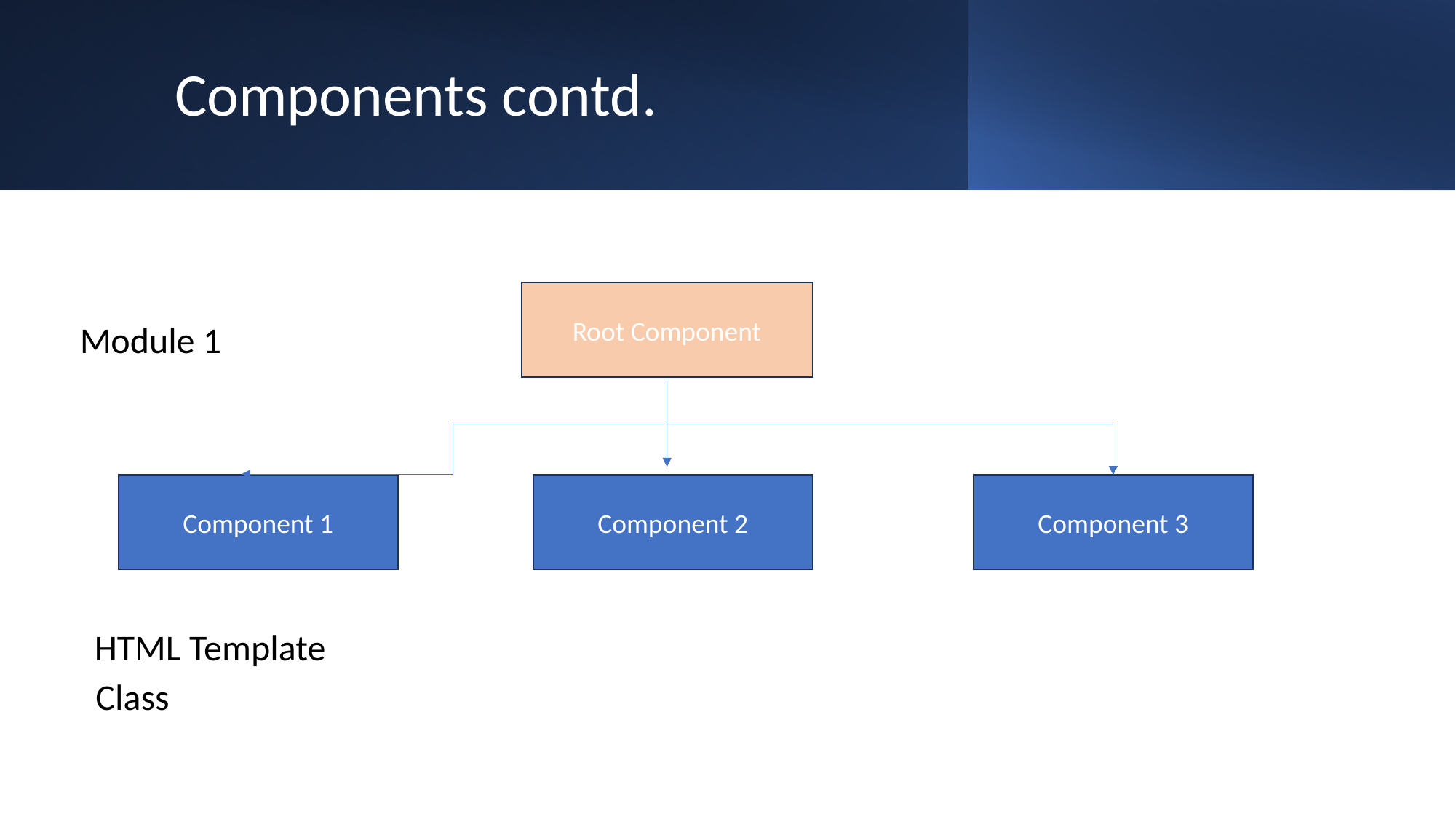

# Components contd.
Root Component
Module 1
Component 1
Component 2
Component 3
HTML Template
Class